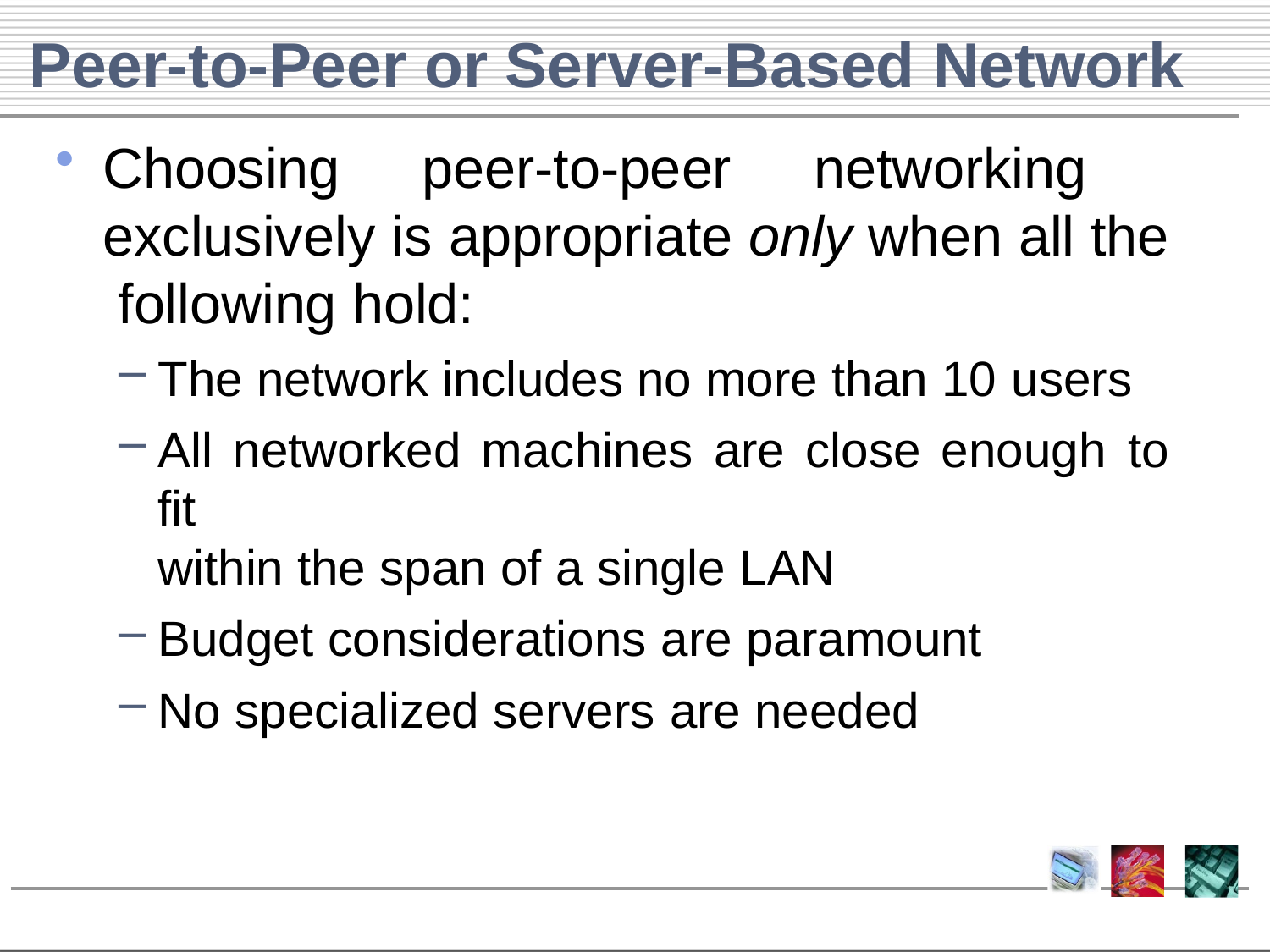

# Peer-to-Peer or Server-Based Network

Choosing peer-to-peer networking  exclusively is appropriate only when all the  following hold:
The network includes no more than 10 users
All networked machines are close enough to fit
within the span of a single LAN
Budget considerations are paramount
No specialized servers are needed